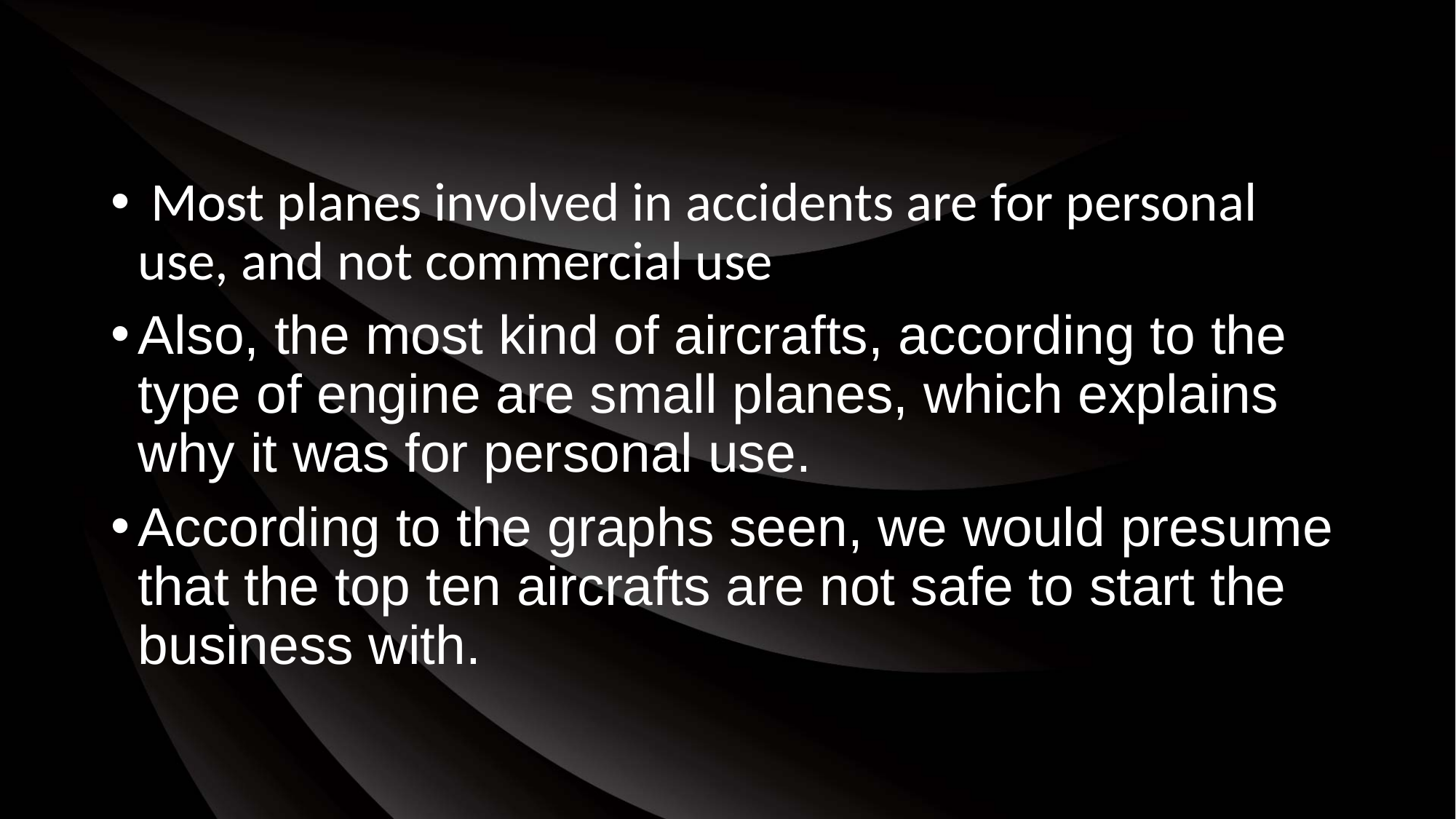

Most planes involved in accidents are for personal use, and not commercial use
Also, the most kind of aircrafts, according to the type of engine are small planes, which explains why it was for personal use.
According to the graphs seen, we would presume that the top ten aircrafts are not safe to start the business with.